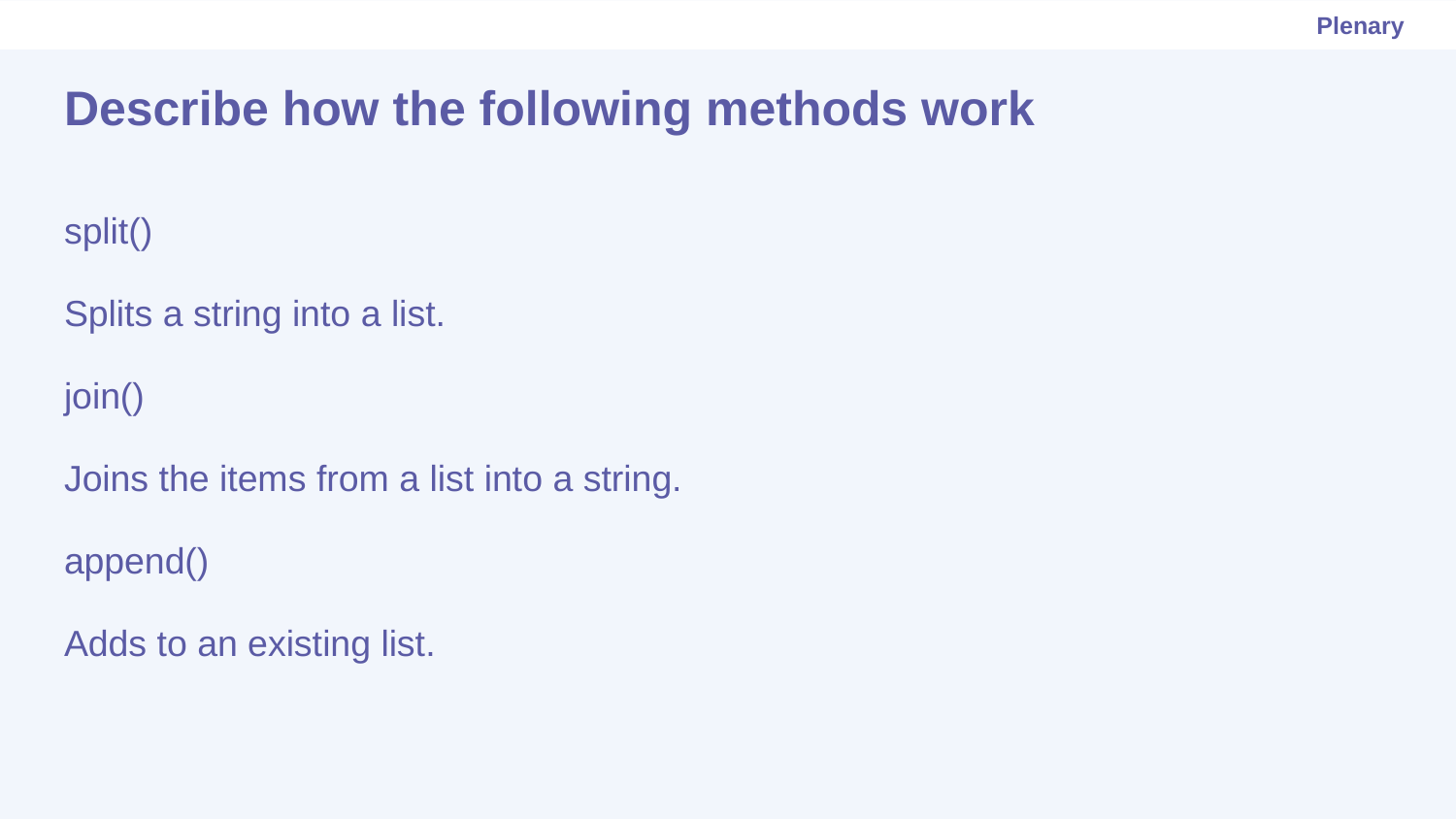

Plenary
# Describe how the following methods work
split()
Splits a string into a list.
join()
Joins the items from a list into a string.
append()
Adds to an existing list.